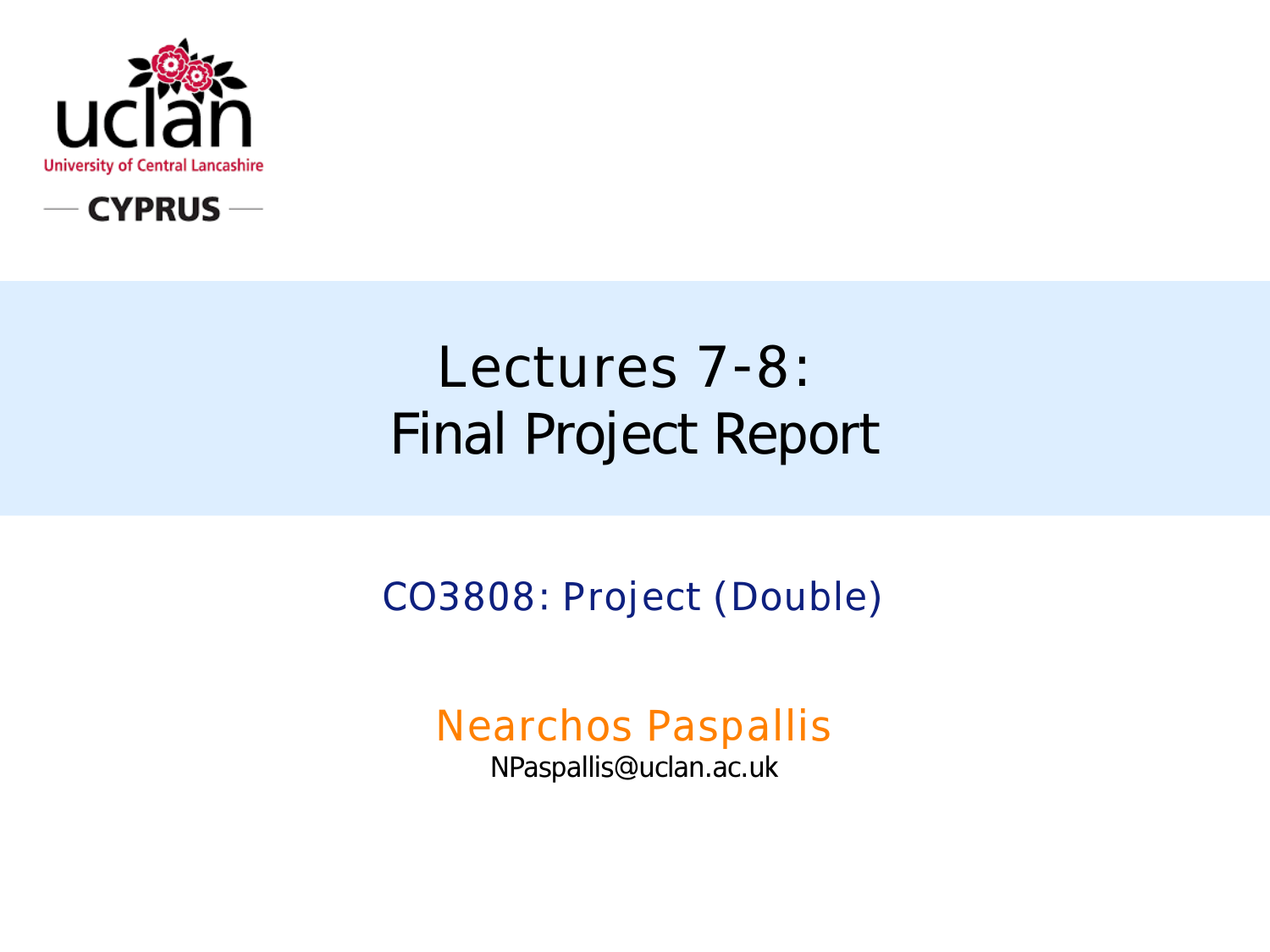

# Lectures 7-8: Final Project Report
CO3808: Project (Double)

Nearchos Paspallis
NPaspallis@uclan.ac.uk